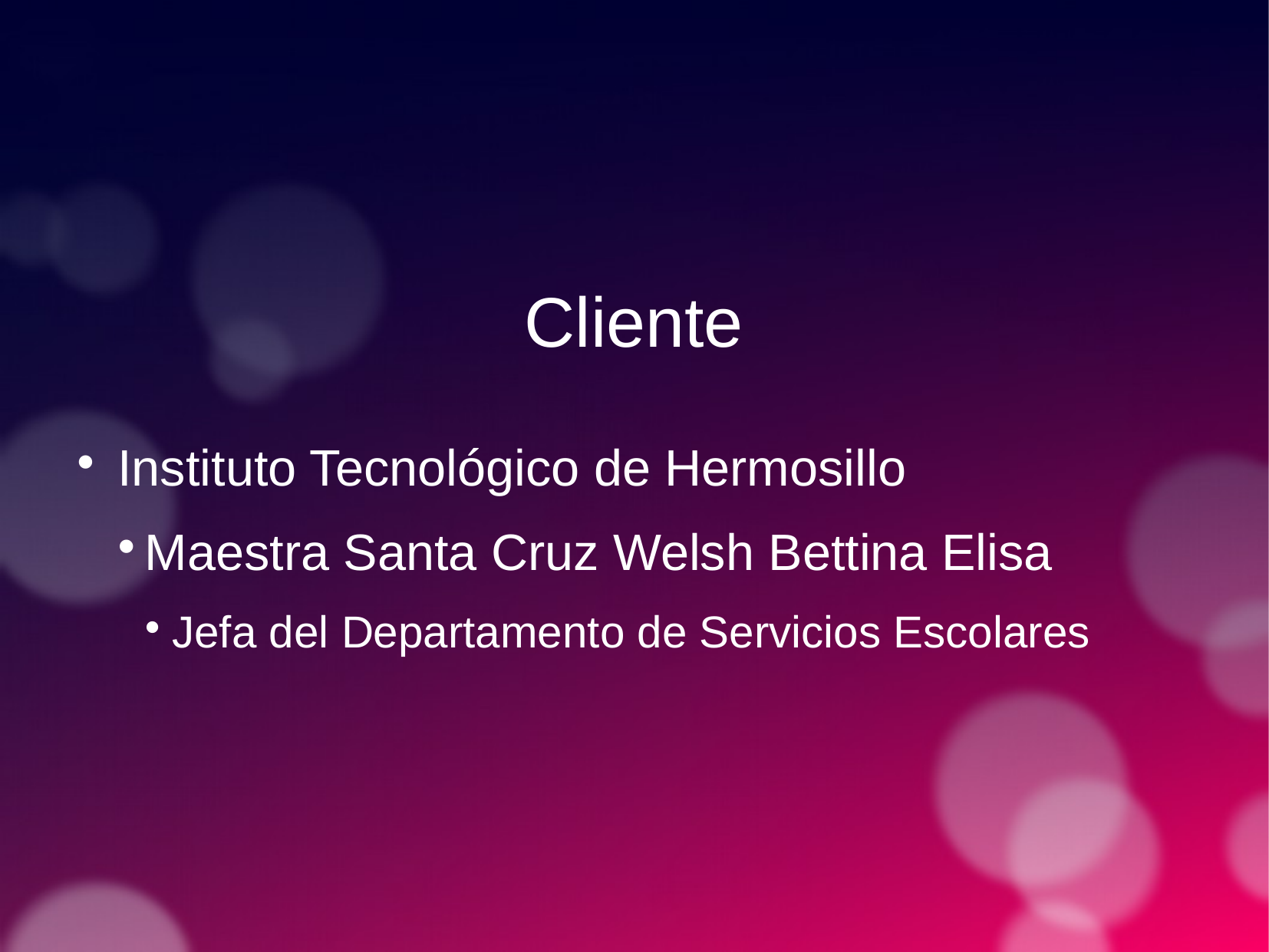

Cliente
Instituto Tecnológico de Hermosillo
Maestra Santa Cruz Welsh Bettina Elisa
Jefa del Departamento de Servicios Escolares